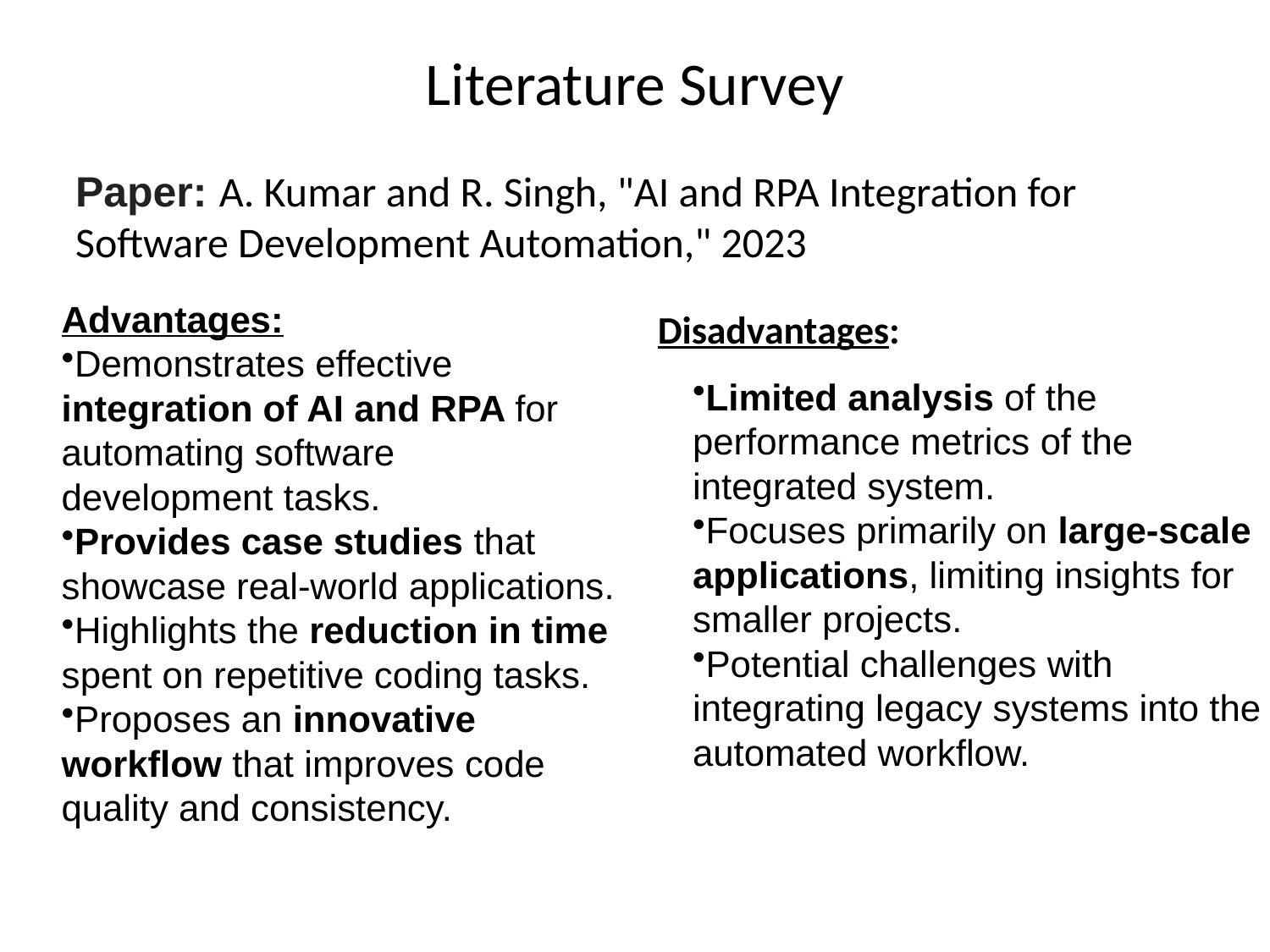

# Literature Survey
Paper: A. Kumar and R. Singh, "AI and RPA Integration for Software Development Automation," 2023
Advantages:
Demonstrates effective integration of AI and RPA for automating software development tasks.
Provides case studies that showcase real-world applications.
Highlights the reduction in time spent on repetitive coding tasks.
Proposes an innovative workflow that improves code quality and consistency.
Disadvantages:

Limited analysis of the performance metrics of the integrated system.
Focuses primarily on large-scale applications, limiting insights for smaller projects.
Potential challenges with integrating legacy systems into the automated workflow.